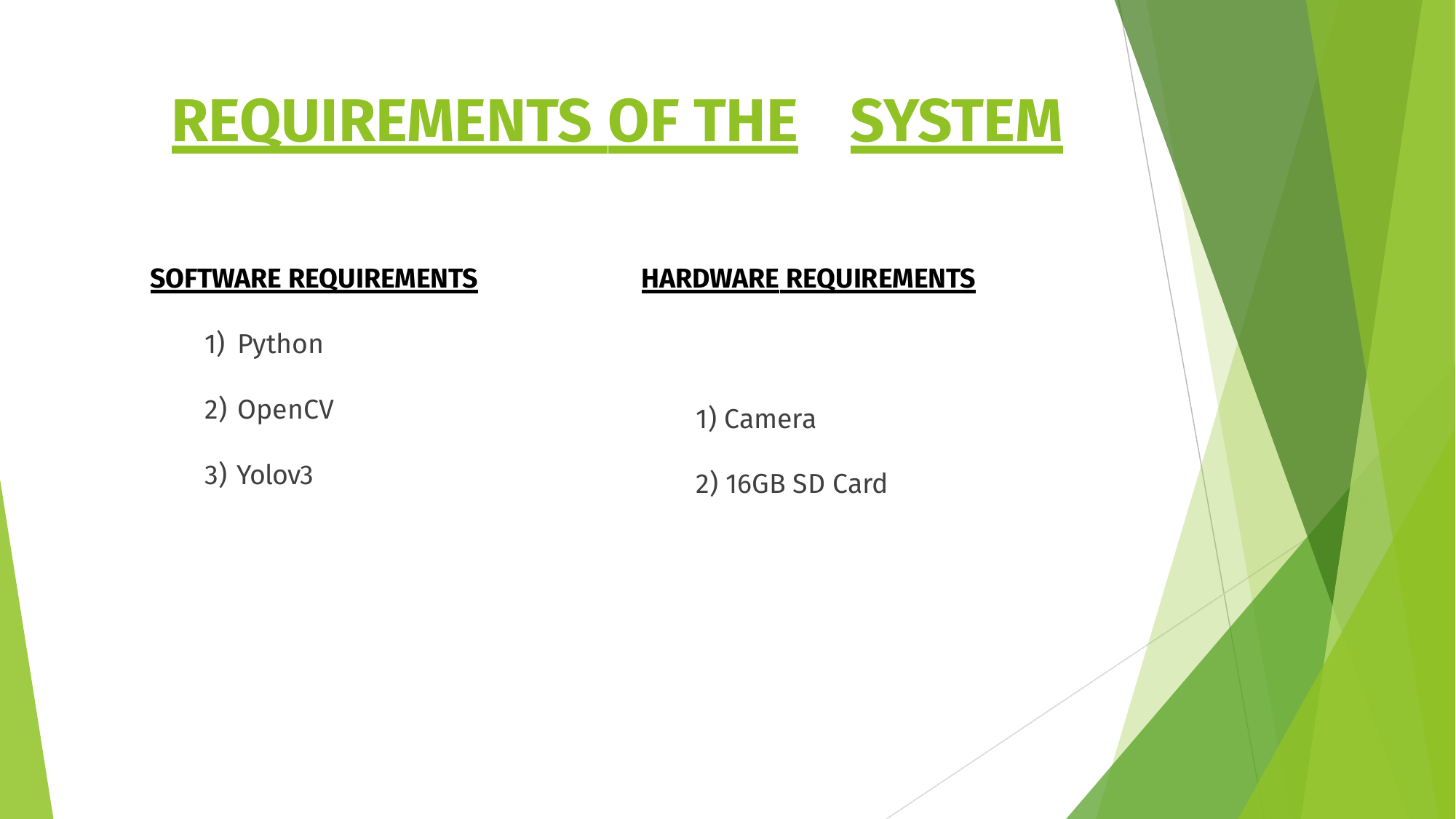

# REQUIREMENTS OF THE	SYSTEM
SOFTWARE REQUIREMENTS

Python

OpenCV

Yolov3
HARDWARE REQUIREMENTS
1) Camera
2) 16GB SD Card